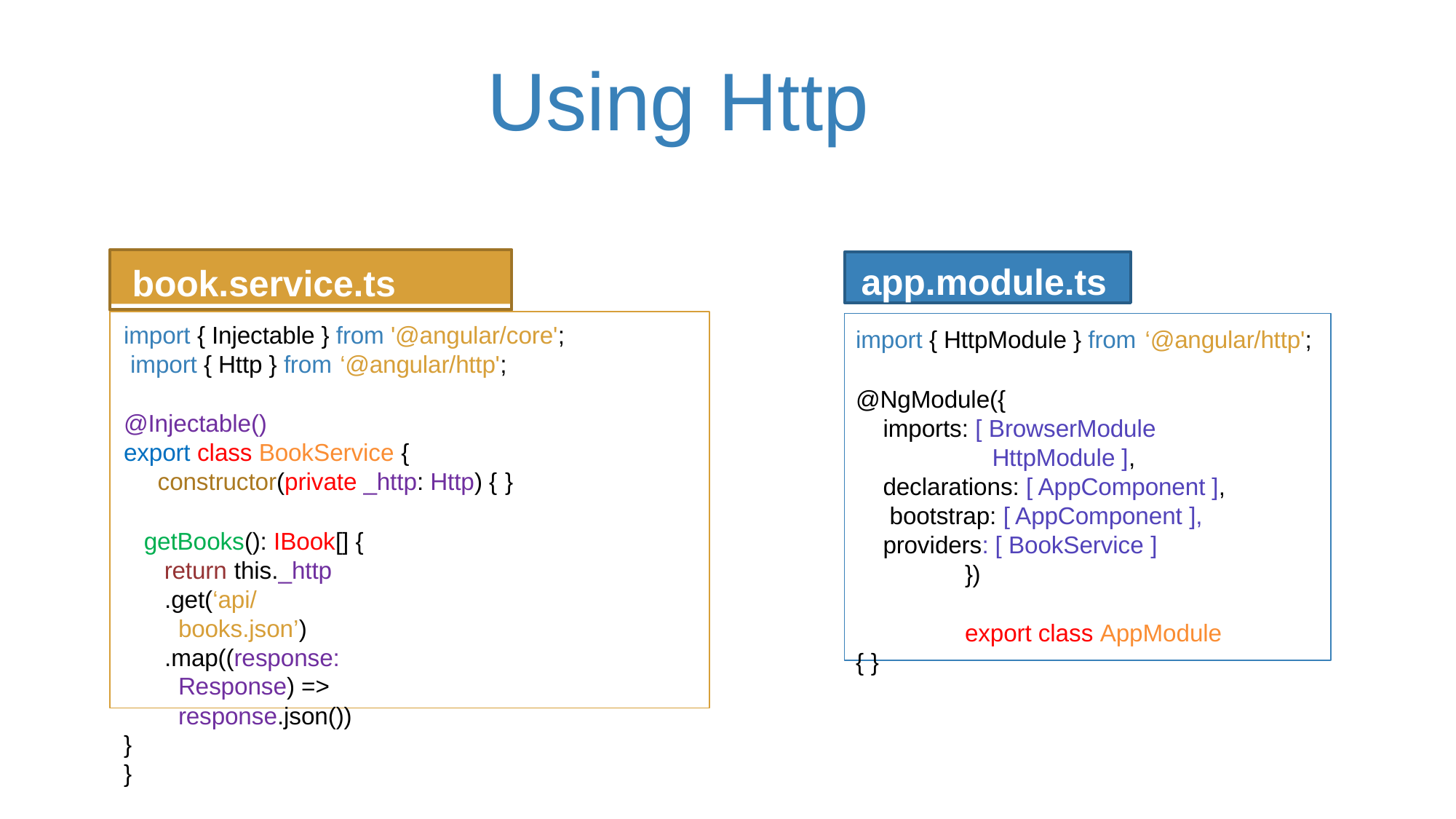

# Using Http

book.service.ts
app.module.ts

import { Injectable } from '@angular/core';  import { Http } from ‘@angular/http';

@Injectable()
export class BookService {
constructor(private _http: Http) { }

getBooks(): IBook[] {  return this._http
.get(‘api/books.json’)
.map((response: Response) => response.json())
}
}
import { HttpModule } from ‘@angular/http';

@NgModule({
imports: [ BrowserModule
HttpModule ],  declarations: [ AppComponent ],  bootstrap: [ AppComponent ],  providers: [ BookService ]
})

export class AppModule { }